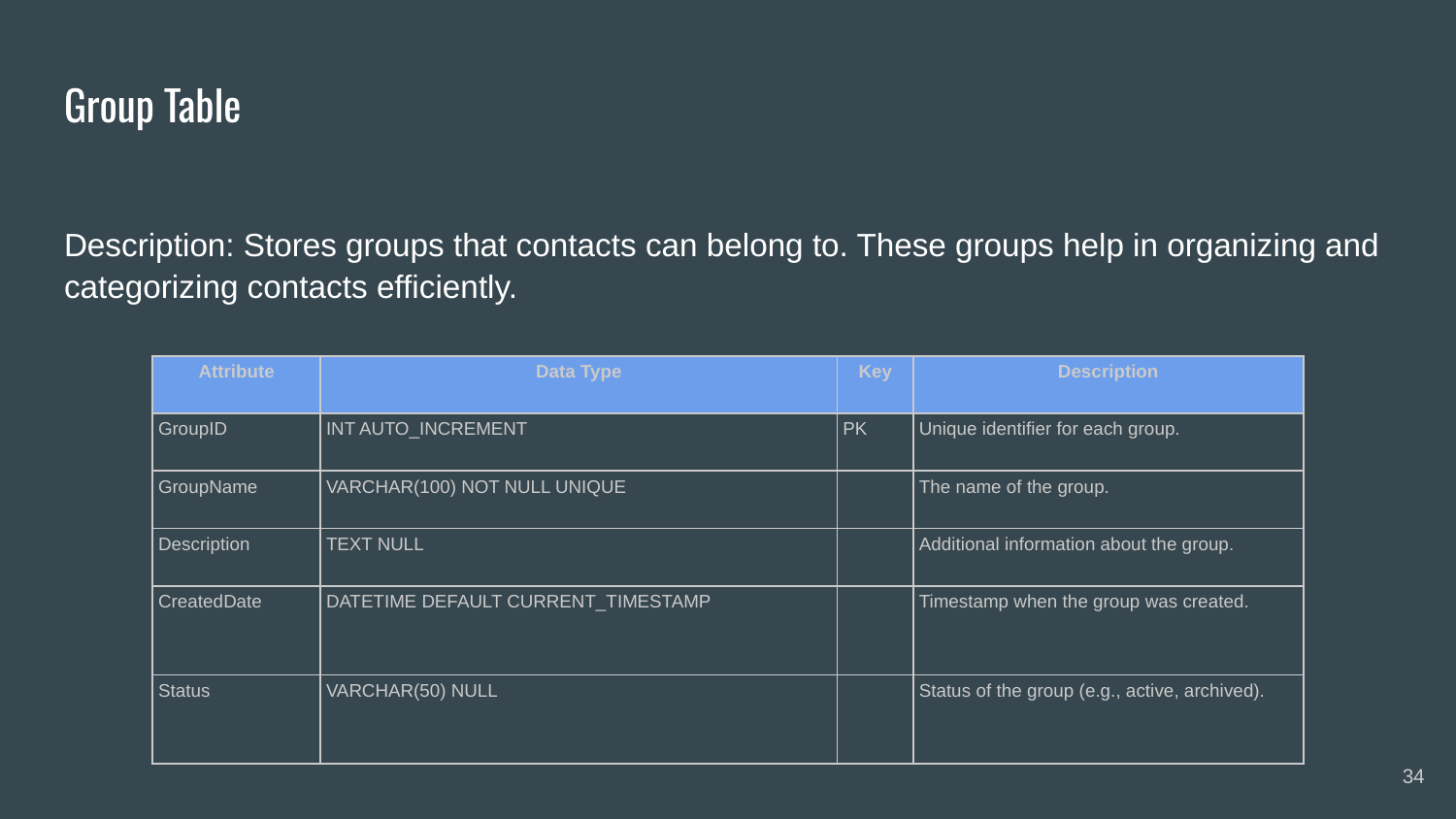

# Group Table
Description: Stores groups that contacts can belong to. These groups help in organizing and categorizing contacts efficiently.

| Attribute | Data Type | Key | Description |
| --- | --- | --- | --- |
| GroupID | INT AUTO\_INCREMENT | PK | Unique identifier for each group. |
| GroupName | VARCHAR(100) NOT NULL UNIQUE |  | The name of the group. |
| Description | TEXT NULL |  | Additional information about the group. |
| CreatedDate | DATETIME DEFAULT CURRENT\_TIMESTAMP |  | Timestamp when the group was created. |
| Status | VARCHAR(50) NULL |  | Status of the group (e.g., active, archived). |
34